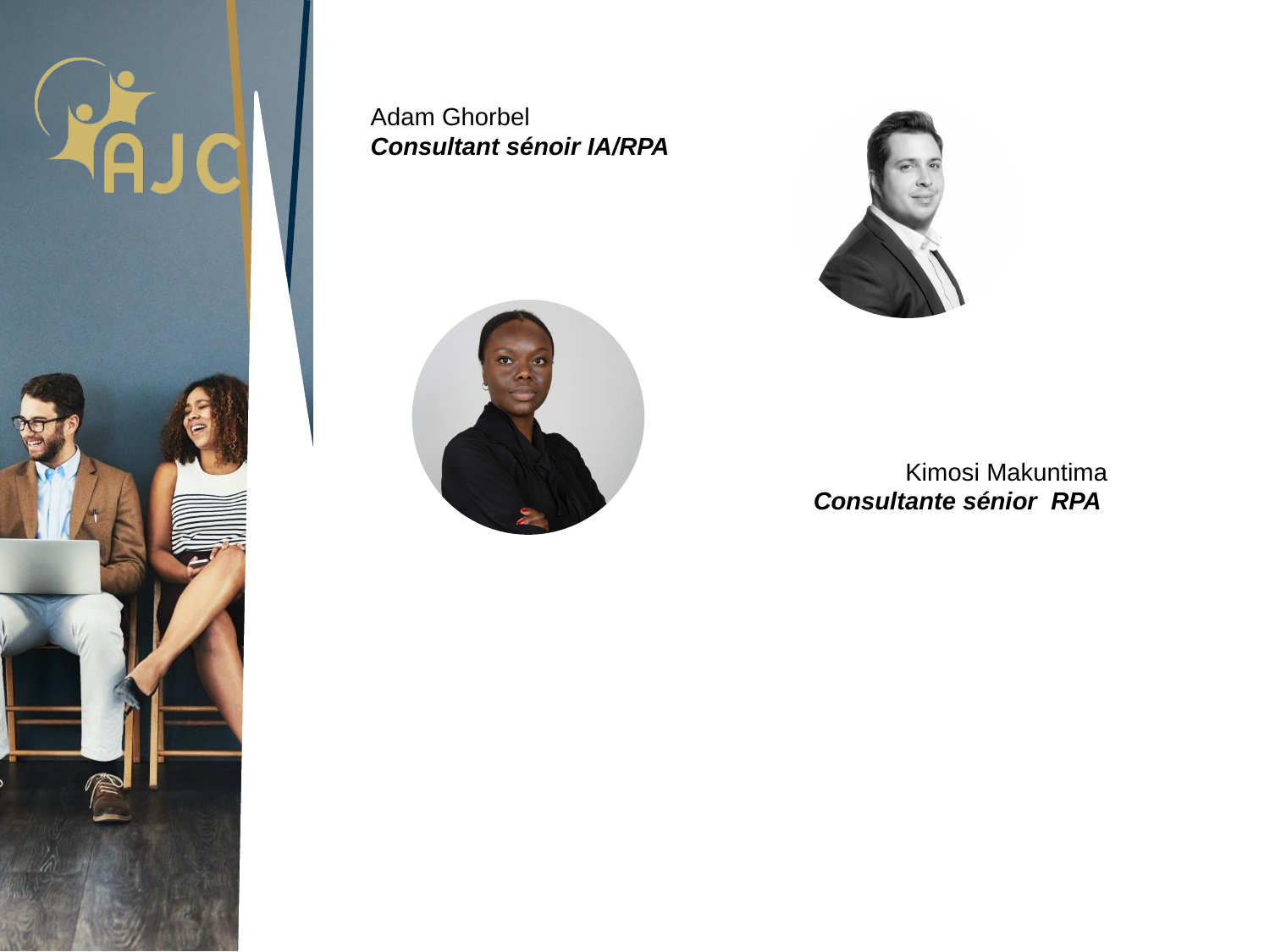

Adam Ghorbel
Consultant sénoir IA/RPA

Kimosi Makuntima
Consultante sénior  RPA